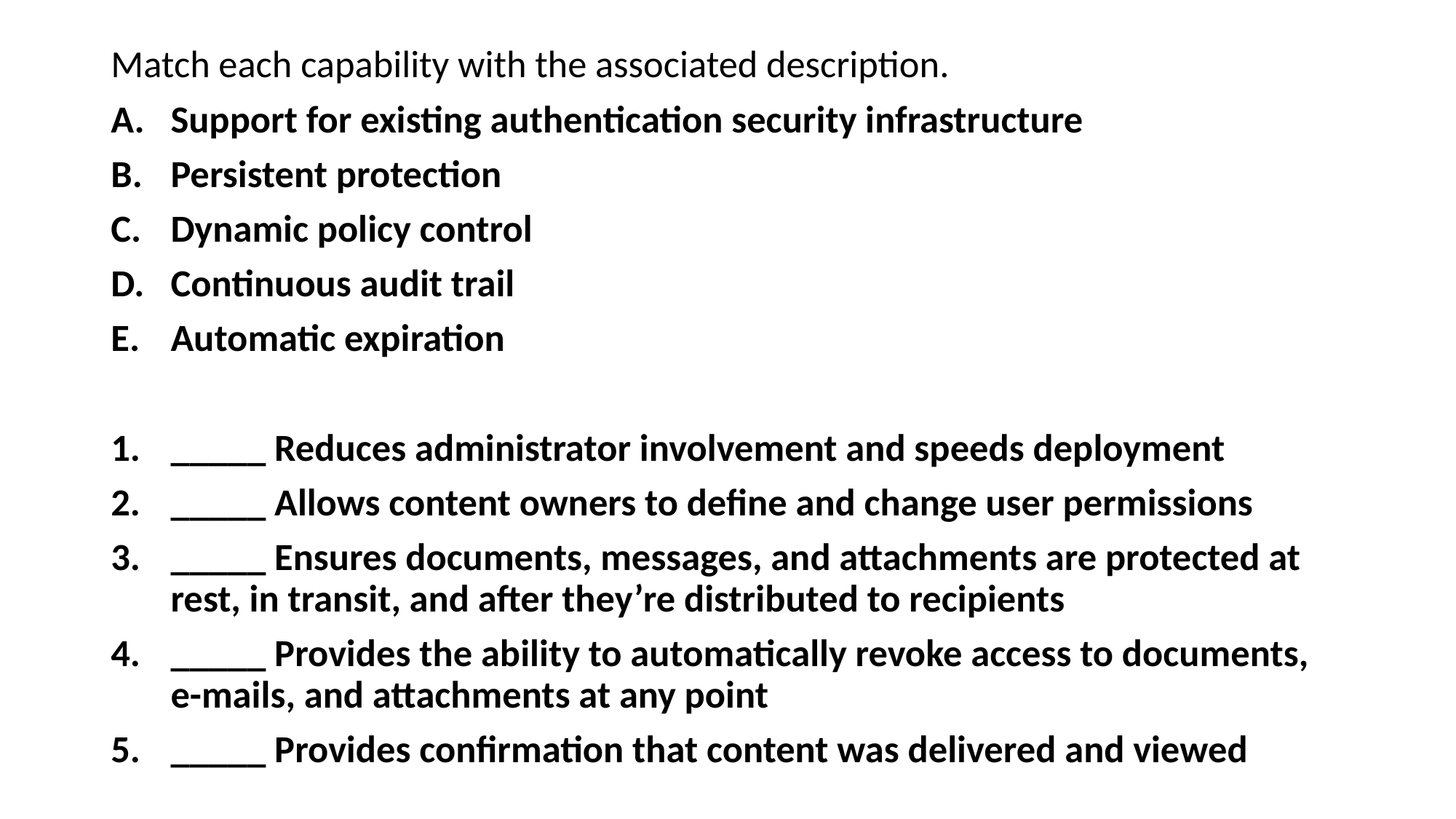

Match each capability with the associated description.
Support for existing authentication security infrastructure
Persistent protection
Dynamic policy control
Continuous audit trail
Automatic expiration

_____ Reduces administrator involvement and speeds deployment
_____ Allows content owners to define and change user permissions
_____ Ensures documents, messages, and attachments are protected at rest, in transit, and after they’re distributed to recipients
_____ Provides the ability to automatically revoke access to documents, e-mails, and attachments at any point
_____ Provides confirmation that content was delivered and viewed